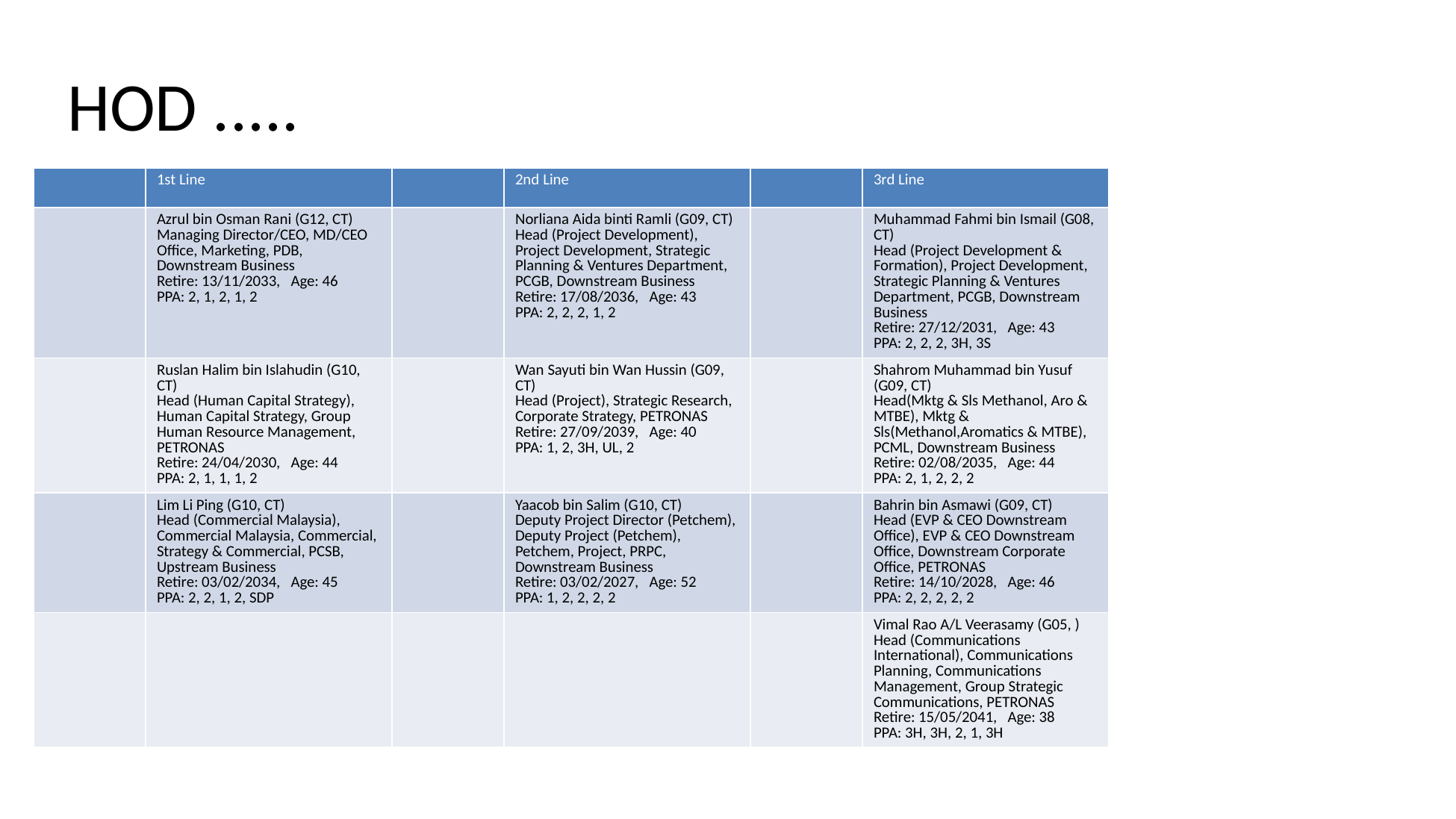

# HOD .....
|  | 1st Line |  | 2nd Line |  | 3rd Line |
| --- | --- | --- | --- | --- | --- |
|  | Azrul bin Osman Rani (G12, CT) Managing Director/CEO, MD/CEO Office, Marketing, PDB, Downstream Business Retire: 13/11/2033, Age: 46 PPA: 2, 1, 2, 1, 2 |  | Norliana Aida binti Ramli (G09, CT) Head (Project Development), Project Development, Strategic Planning & Ventures Department, PCGB, Downstream Business Retire: 17/08/2036, Age: 43 PPA: 2, 2, 2, 1, 2 |  | Muhammad Fahmi bin Ismail (G08, CT) Head (Project Development & Formation), Project Development, Strategic Planning & Ventures Department, PCGB, Downstream Business Retire: 27/12/2031, Age: 43 PPA: 2, 2, 2, 3H, 3S |
|  | Ruslan Halim bin Islahudin (G10, CT) Head (Human Capital Strategy), Human Capital Strategy, Group Human Resource Management, PETRONAS Retire: 24/04/2030, Age: 44 PPA: 2, 1, 1, 1, 2 |  | Wan Sayuti bin Wan Hussin (G09, CT) Head (Project), Strategic Research, Corporate Strategy, PETRONAS Retire: 27/09/2039, Age: 40 PPA: 1, 2, 3H, UL, 2 |  | Shahrom Muhammad bin Yusuf (G09, CT) Head(Mktg & Sls Methanol, Aro & MTBE), Mktg & Sls(Methanol,Aromatics & MTBE), PCML, Downstream Business Retire: 02/08/2035, Age: 44 PPA: 2, 1, 2, 2, 2 |
|  | Lim Li Ping (G10, CT) Head (Commercial Malaysia), Commercial Malaysia, Commercial, Strategy & Commercial, PCSB, Upstream Business Retire: 03/02/2034, Age: 45 PPA: 2, 2, 1, 2, SDP |  | Yaacob bin Salim (G10, CT) Deputy Project Director (Petchem), Deputy Project (Petchem), Petchem, Project, PRPC, Downstream Business Retire: 03/02/2027, Age: 52 PPA: 1, 2, 2, 2, 2 |  | Bahrin bin Asmawi (G09, CT) Head (EVP & CEO Downstream Office), EVP & CEO Downstream Office, Downstream Corporate Office, PETRONAS Retire: 14/10/2028, Age: 46 PPA: 2, 2, 2, 2, 2 |
|  |  |  |  |  | Vimal Rao A/L Veerasamy (G05, ) Head (Communications International), Communications Planning, Communications Management, Group Strategic Communications, PETRONAS Retire: 15/05/2041, Age: 38 PPA: 3H, 3H, 2, 1, 3H |
HOD .....